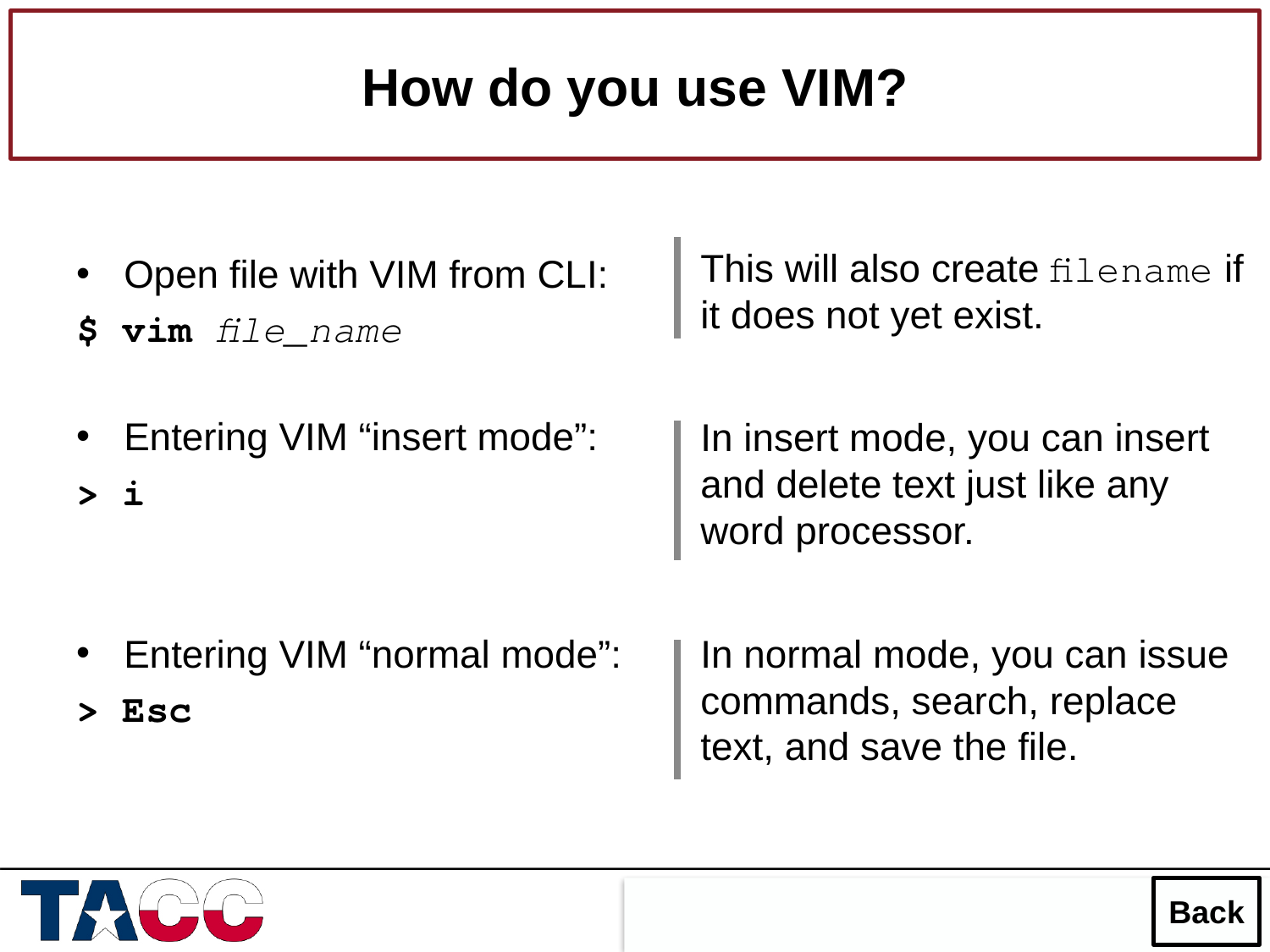

How do you use VIM?
This will also create filename if it does not yet exist.

In insert mode, you can insert and delete text just like any word processor.

In normal mode, you can issue commands, search, replace text, and save the file.
Open file with VIM from CLI:
$ vim file_name

Entering VIM “insert mode”:
> i

Entering VIM “normal mode”:
> Esc

Back